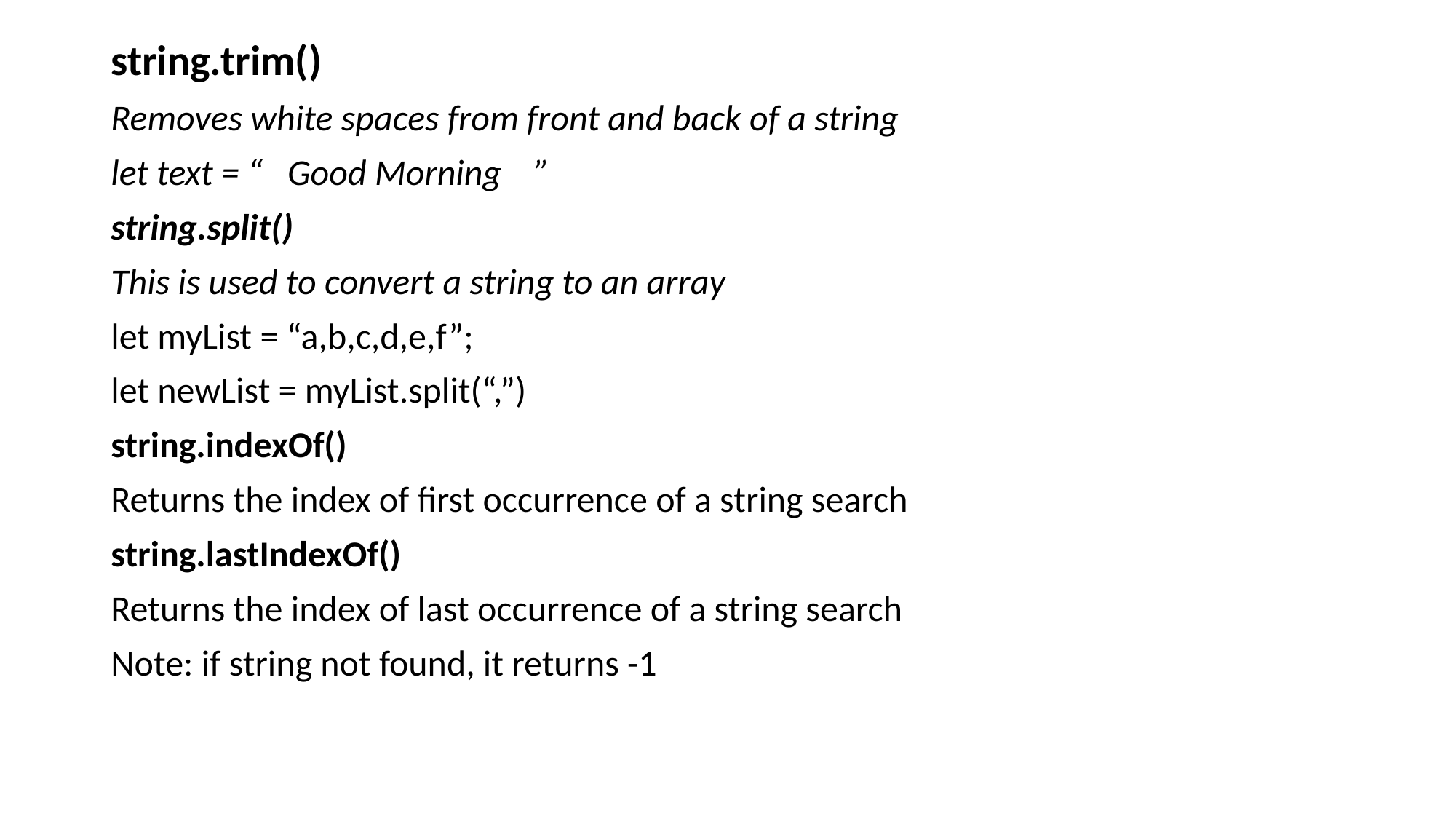

string.trim()
Removes white spaces from front and back of a string
let text = “   Good Morning    ”
string.split()
This is used to convert a string to an array
let myList = “a,b,c,d,e,f”;
let newList = myList.split(“,”)
string.indexOf()
Returns the index of first occurrence of a string search
string.lastIndexOf()
Returns the index of last occurrence of a string search
Note: if string not found, it returns -1